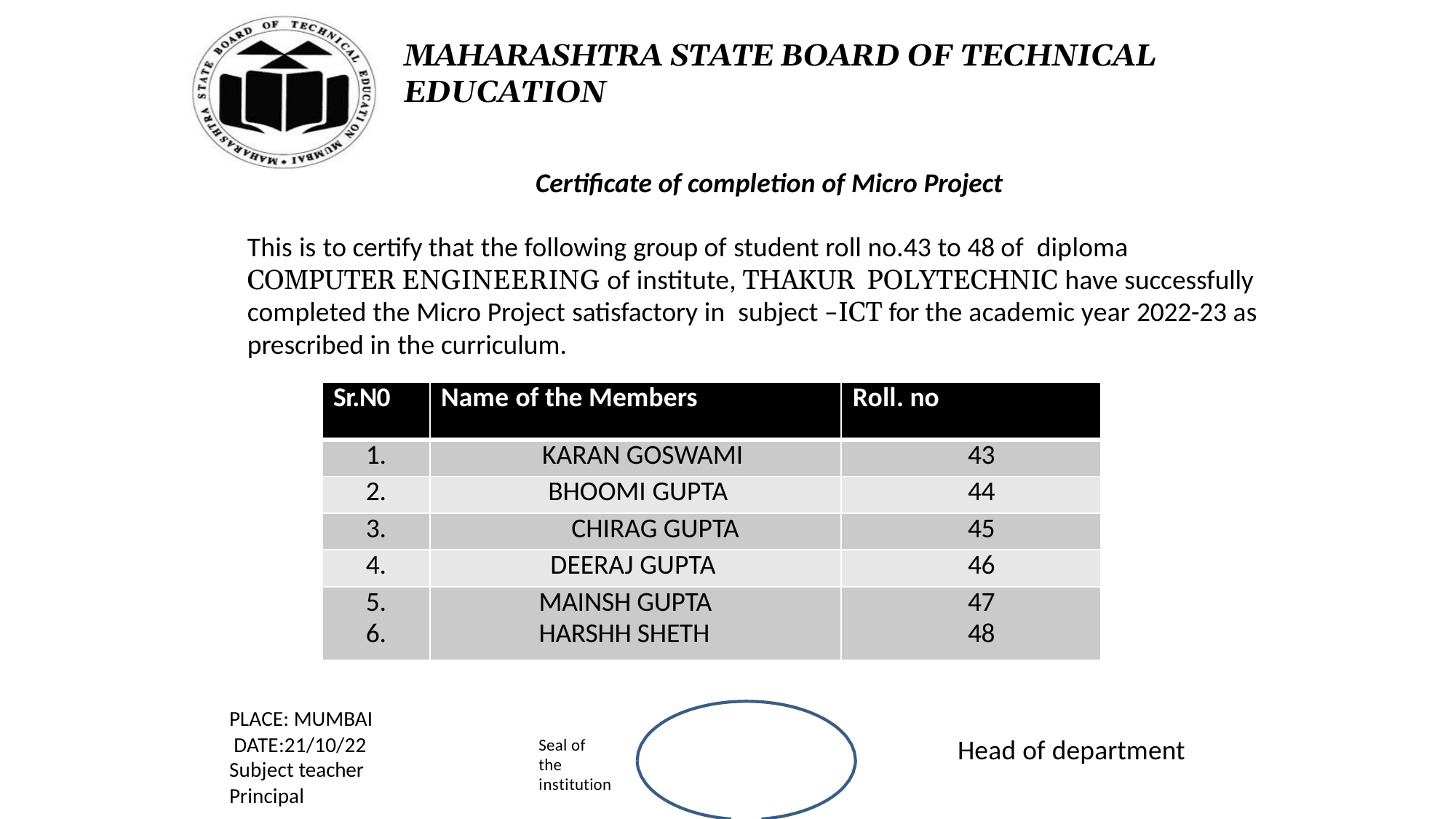

# MAHARASHTRA STATE BOARD OF TECHNICAL EDUCATION
Certificate of completion of Micro Project

This is to certify that the following group of student roll no.43 to 48 of  diploma COMPUTER ENGINEERING of institute, THAKUR  POLYTECHNIC have successfully completed the Micro Project satisfactory in  subject –ICT for the academic year 2022-23 as prescribed in the curriculum.
| Sr.N0 | Name of the Members | Roll. no |
| --- | --- | --- |
| 1. | KARAN GOSWAMI | 43 |
| 2. | BHOOMI GUPTA | 44 |
| 3. | CHIRAG GUPTA | 45 |
| 4. | DEERAJ GUPTA | 46 |
| 5. 6. | MAINSH GUPTA HARSHH SHETH | 47 48 |

PLACE: MUMBAI  DATE:21/10/22
Subject teacher
Principal
Head of department
Seal of the  institution